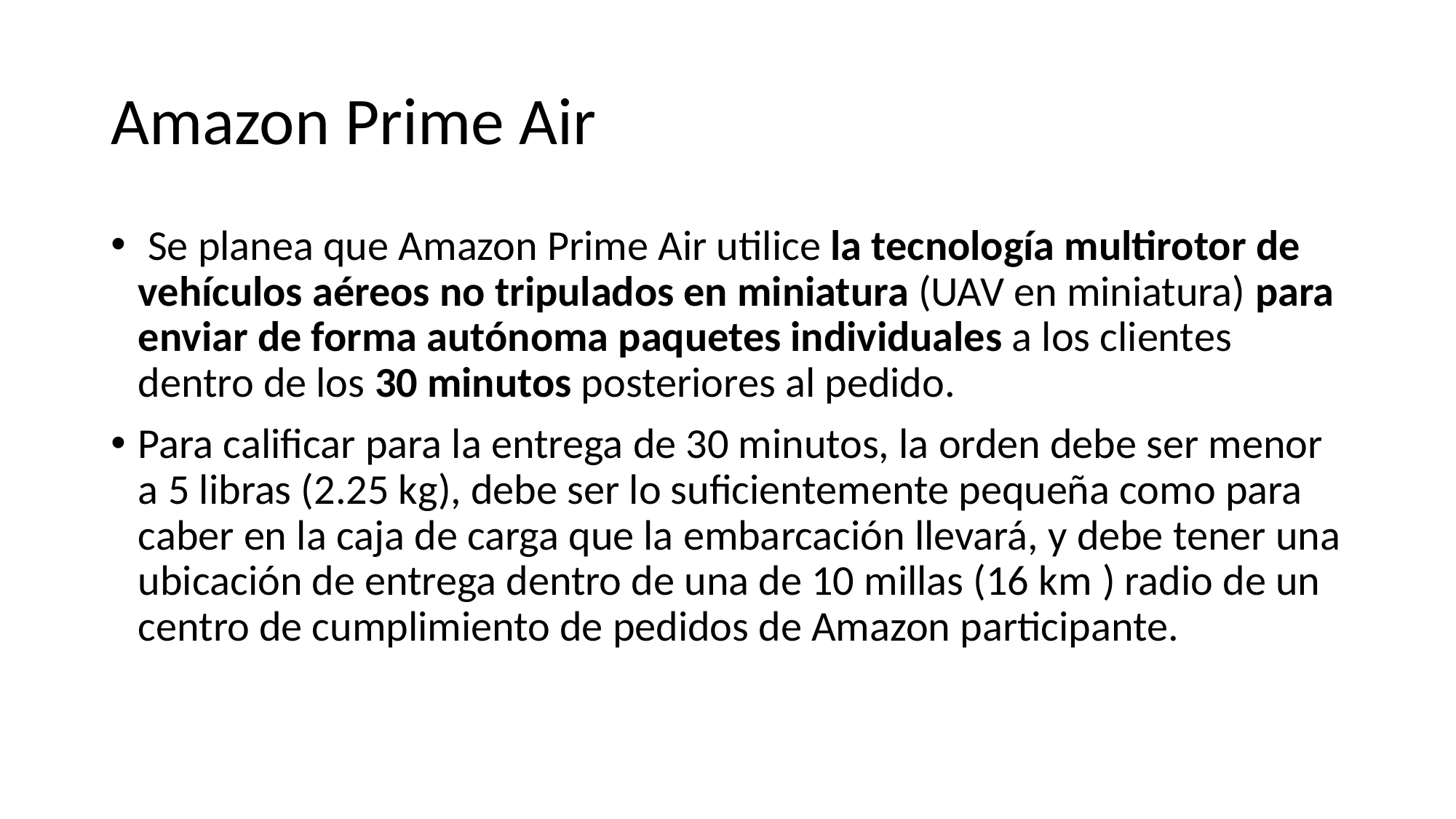

# Amazon Prime Air
 Se planea que Amazon Prime Air utilice la tecnología multirotor de vehículos aéreos no tripulados en miniatura (UAV en miniatura) para enviar de forma autónoma paquetes individuales a los clientes dentro de los 30 minutos posteriores al pedido.
Para calificar para la entrega de 30 minutos, la orden debe ser menor a 5 libras (2.25 kg), debe ser lo suficientemente pequeña como para caber en la caja de carga que la embarcación llevará, y debe tener una ubicación de entrega dentro de una de 10 millas (16 km ) radio de un centro de cumplimiento de pedidos de Amazon participante.